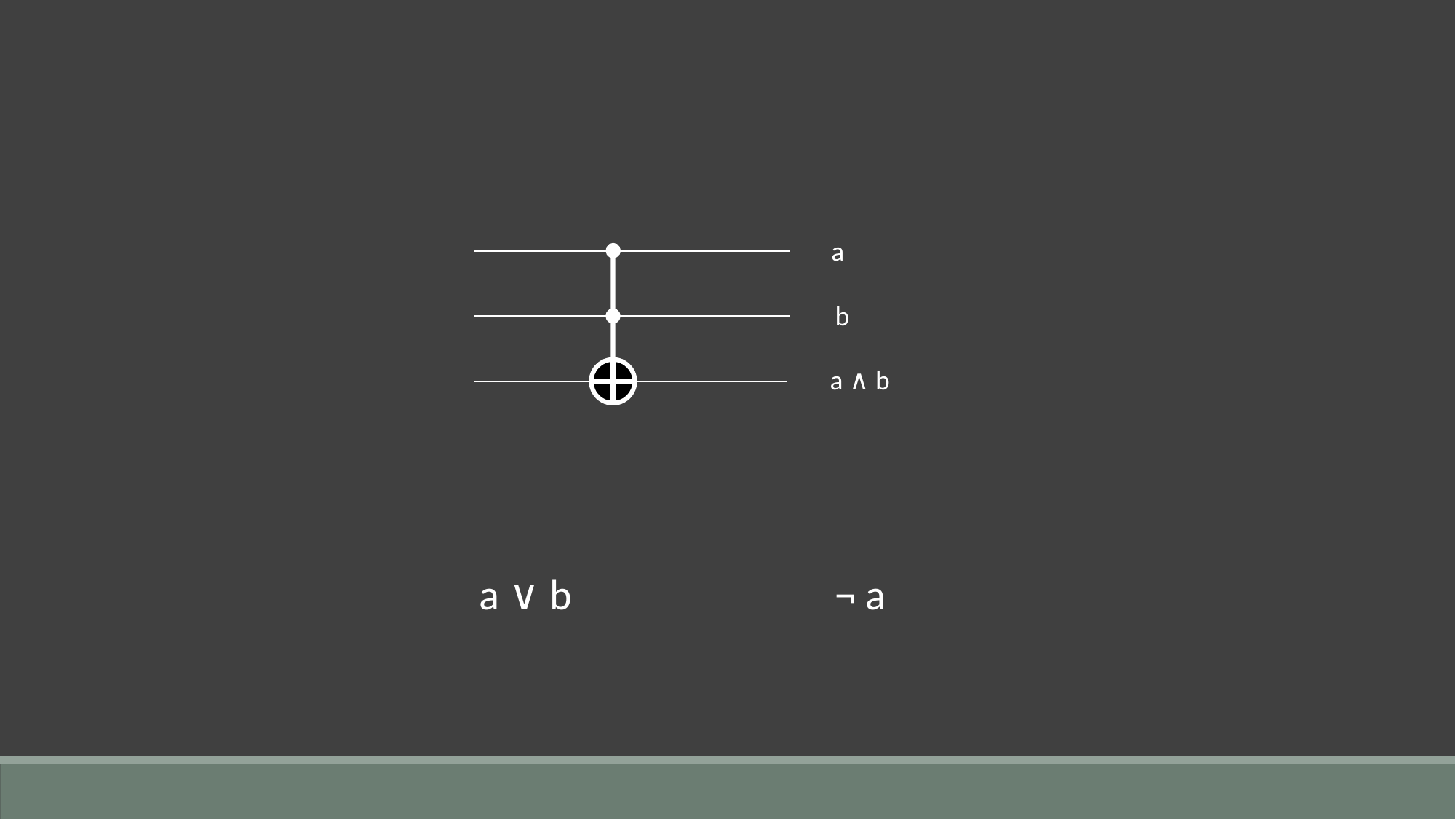

a

b

a ∧ b

a ∨ b
¬ a